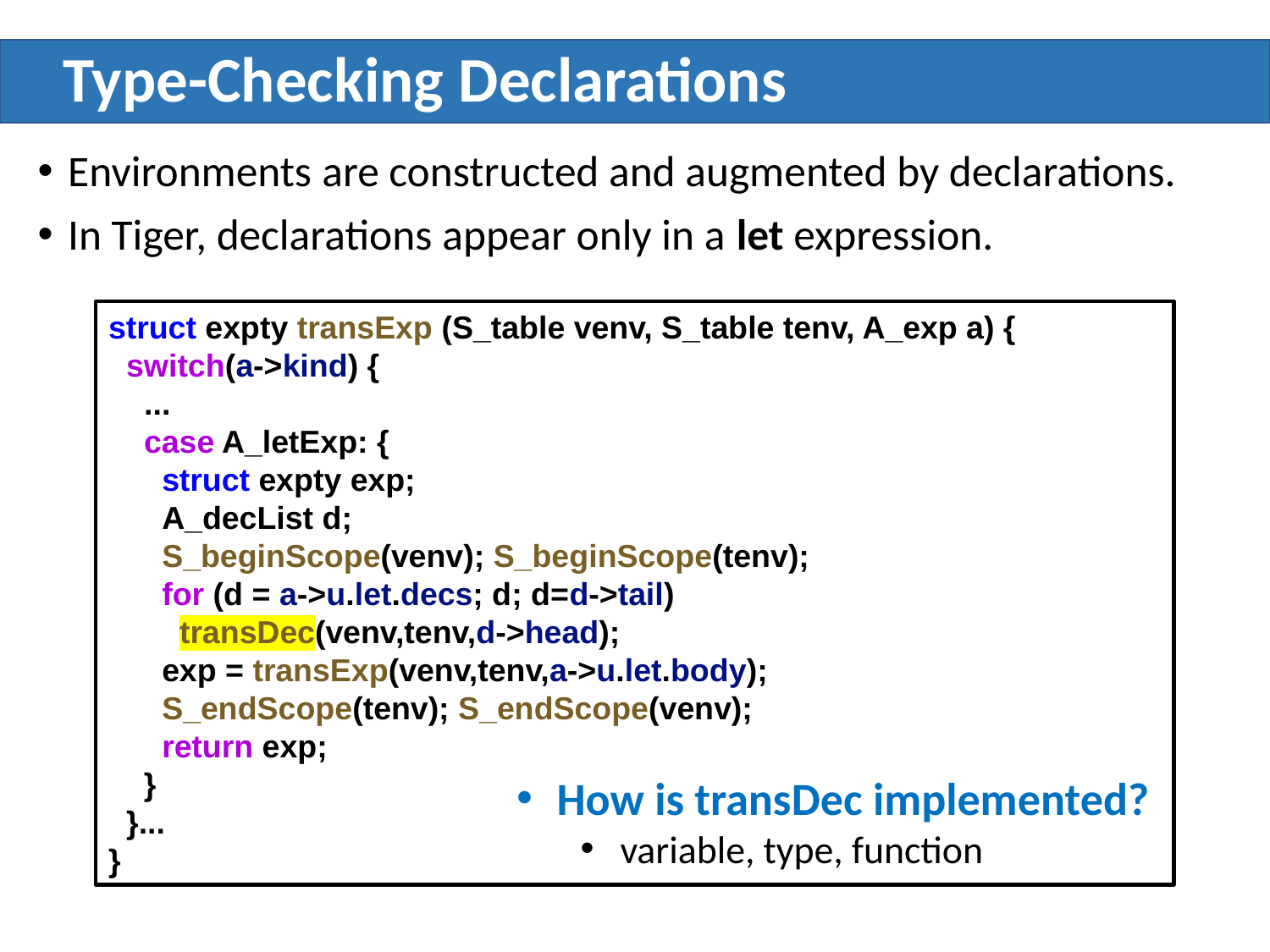

# Type-Checking Declarations
Environments are constructed and augmented by declarations.
In Tiger, declarations appear only in a let expression.
struct expty transExp (S_table venv, S_table tenv, A_exp a) {
  switch(a->kind) {
    ...
    case A_letExp: {
      struct expty exp;
      A_decList d;
      S_beginScope(venv); S_beginScope(tenv);
      for (d = a->u.let.decs; d; d=d->tail)
        transDec(venv,tenv,d->head);
      exp = transExp(venv,tenv,a->u.let.body);
      S_endScope(tenv); S_endScope(venv);
      return exp;
    }
  }...
}
How is transDec implemented?
variable, type, function